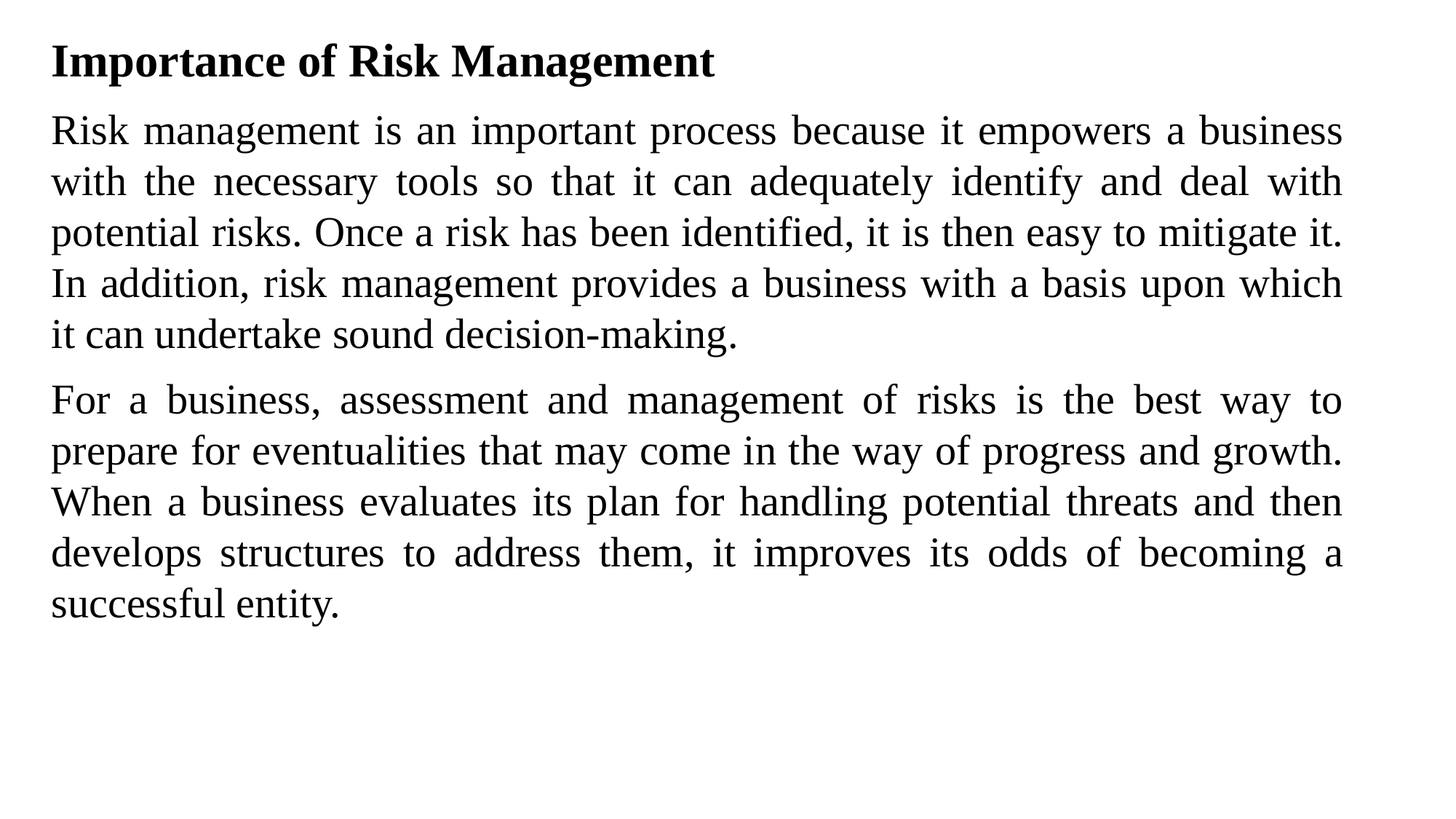

Importance of Risk Management
Risk management is an important process because it empowers a business with the necessary tools so that it can adequately identify and deal with potential risks. Once a risk has been identified, it is then easy to mitigate it. In addition, risk management provides a business with a basis upon which it can undertake sound decision-making.
For a business, assessment and management of risks is the best way to prepare for eventualities that may come in the way of progress and growth. When a business evaluates its plan for handling potential threats and then develops structures to address them, it improves its odds of becoming a successful entity.